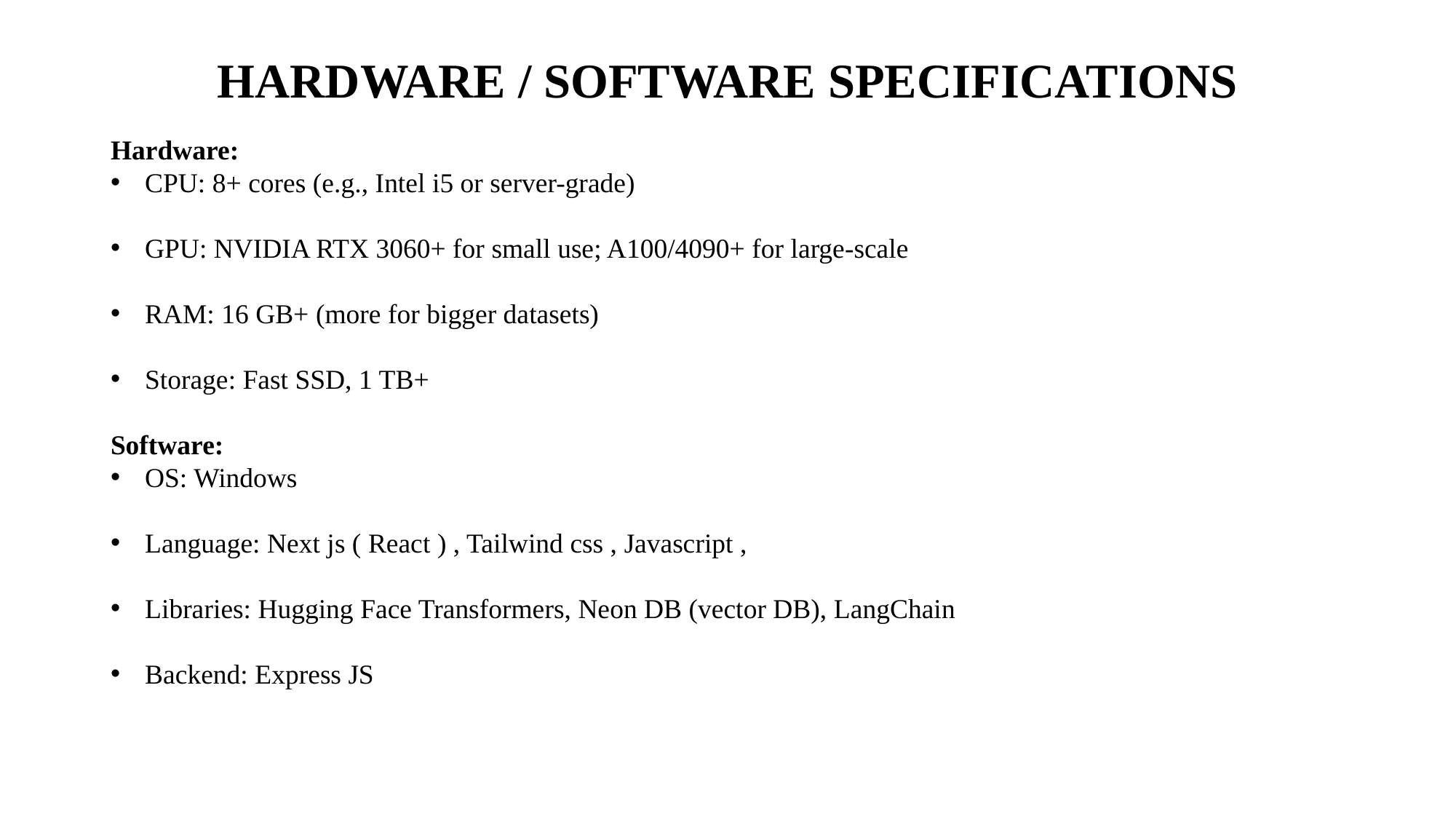

# HARDWARE / SOFTWARE SPECIFICATIONS
Hardware:
CPU: 8+ cores (e.g., Intel i5 or server-grade)

GPU: NVIDIA RTX 3060+ for small use; A100/4090+ for large-scale

RAM: 16 GB+ (more for bigger datasets)

Storage: Fast SSD, 1 TB+

Software:
OS: Windows

Language: Next js ( React ) , Tailwind css , Javascript ,

Libraries: Hugging Face Transformers, Neon DB (vector DB), LangChain

Backend: Express JS